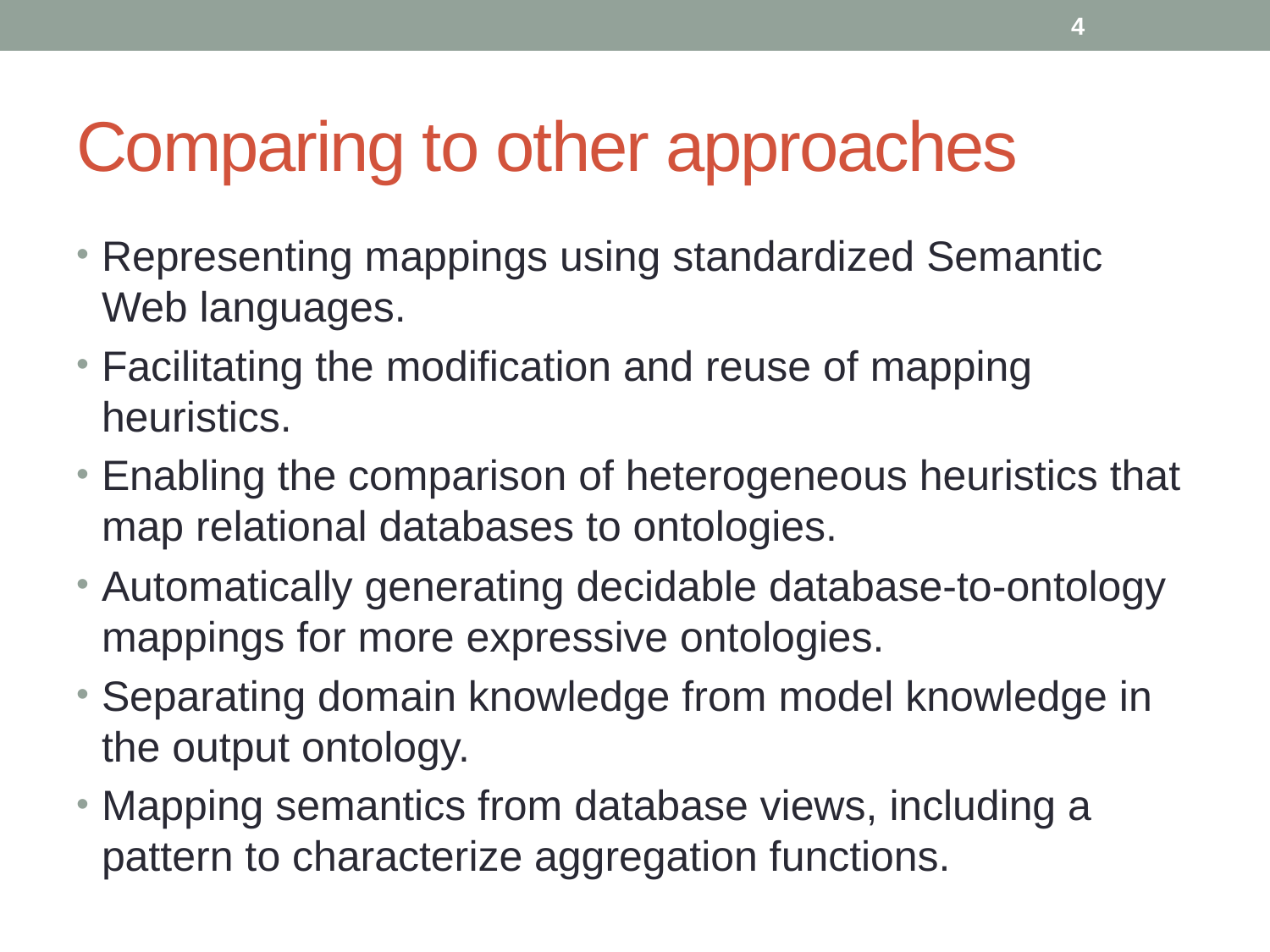

4
# Comparing to other approaches
Representing mappings using standardized Semantic Web languages.
Facilitating the modification and reuse of mapping heuristics.
Enabling the comparison of heterogeneous heuristics that map relational databases to ontologies.
Automatically generating decidable database‐to‐ontology mappings for more expressive ontologies.
Separating domain knowledge from model knowledge in the output ontology.
Mapping semantics from database views, including a pattern to characterize aggregation functions.